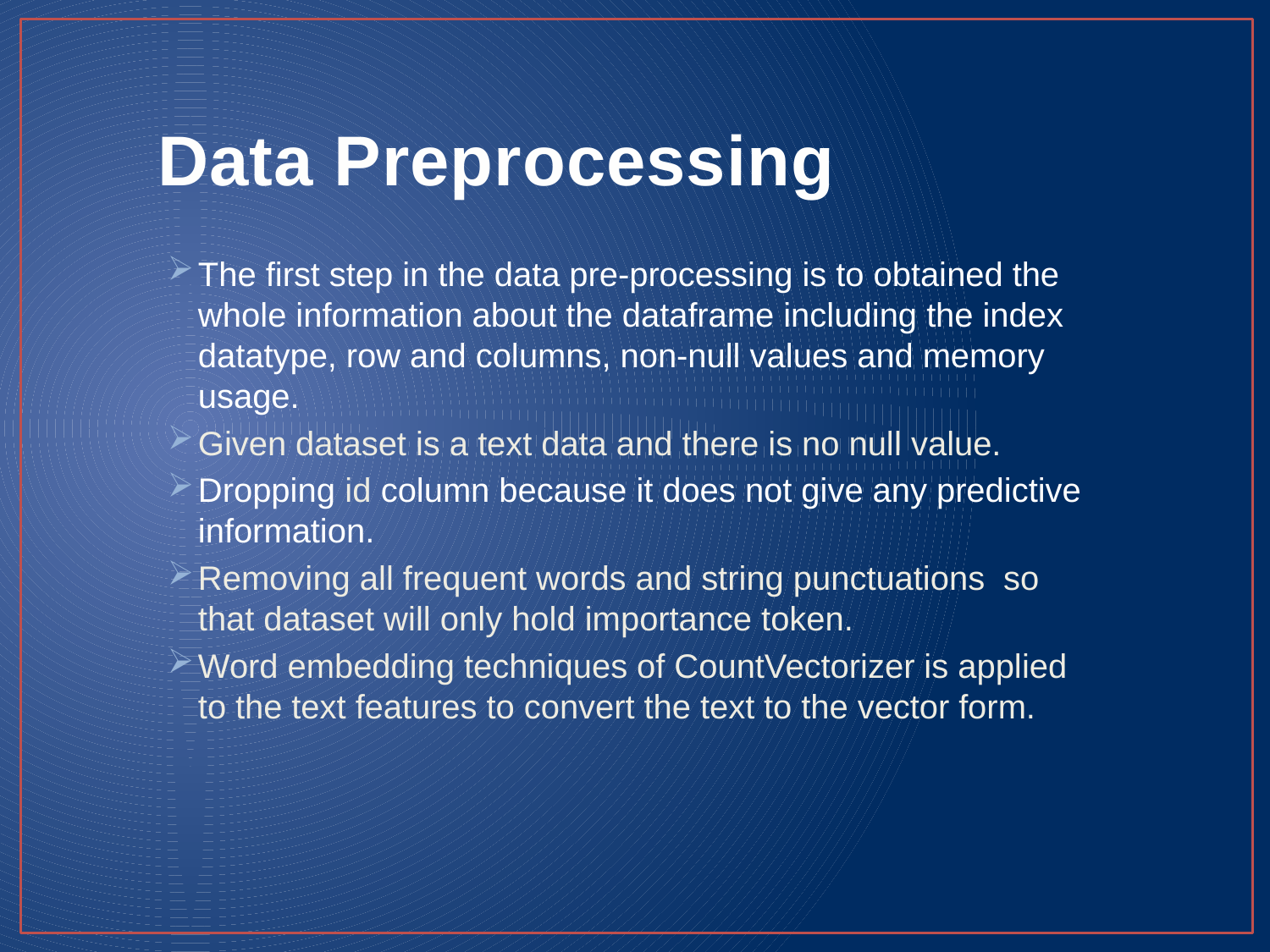

# Data Preprocessing
The first step in the data pre-processing is to obtained the whole information about the dataframe including the index datatype, row and columns, non-null values and memory usage.
Given dataset is a text data and there is no null value.
Dropping id column because it does not give any predictive information.
Removing all frequent words and string punctuations  so that dataset will only hold importance token.
Word embedding techniques of CountVectorizer is applied to the text features to convert the text to the vector form.